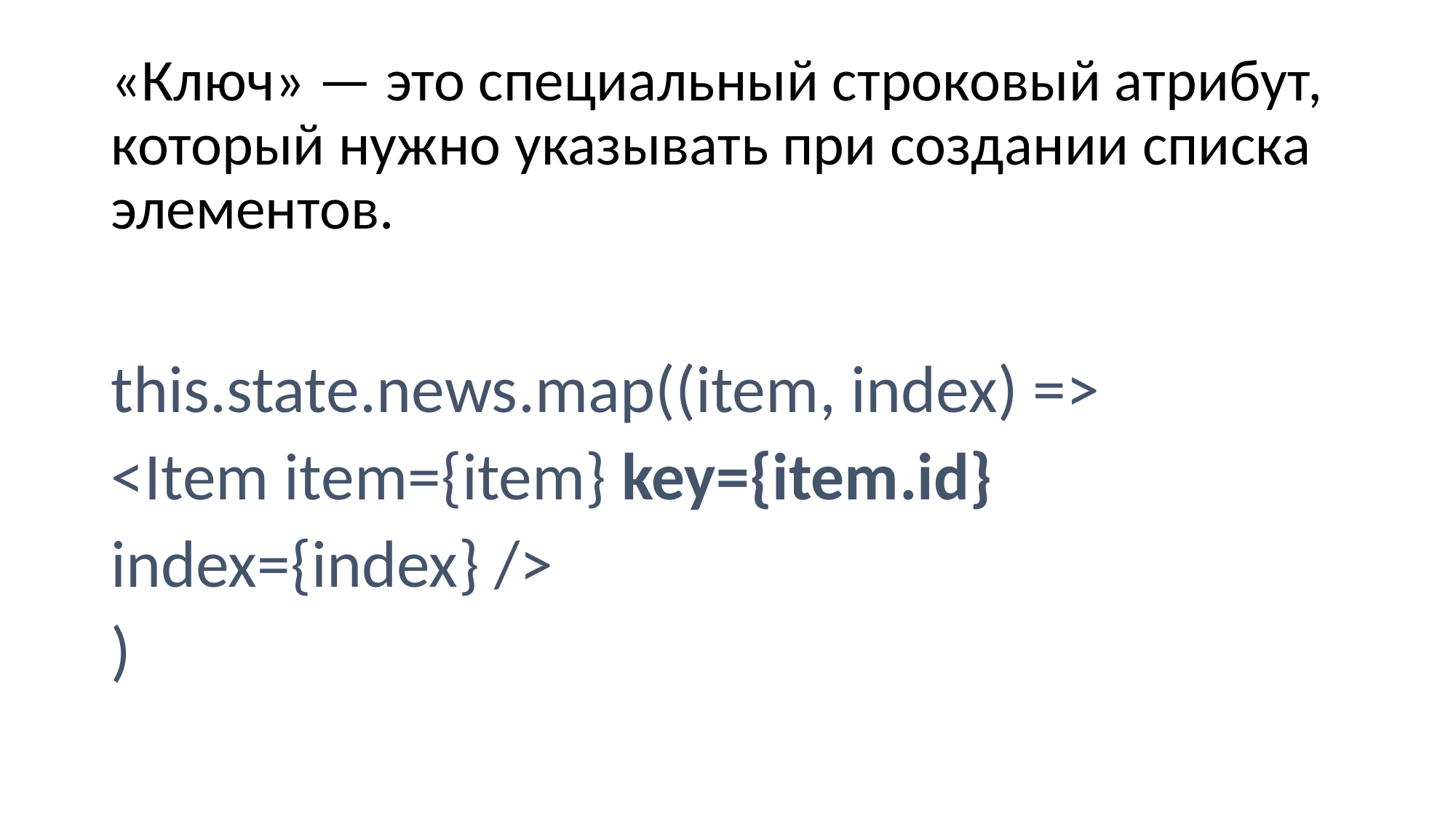

# «Ключ» — это специальный строковый атрибут, который нужно указывать при создании списка элементов.
this.state.news.map((item, index) =>
<Item item={item} key={item.id}
index={index} />
)